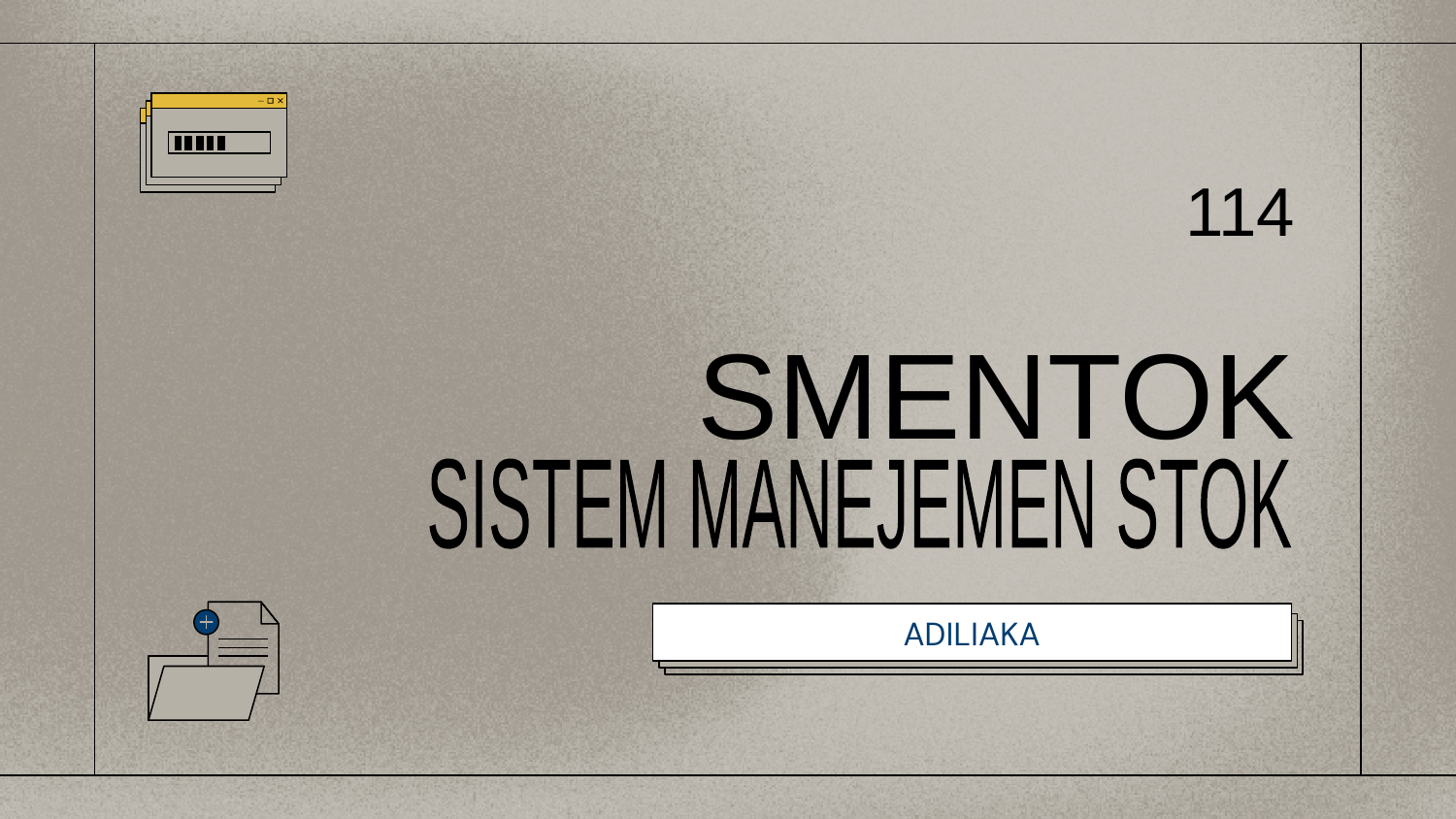

# 114
SMENTOK
SISTEM MANEJEMEN STOK

ADILIAKA